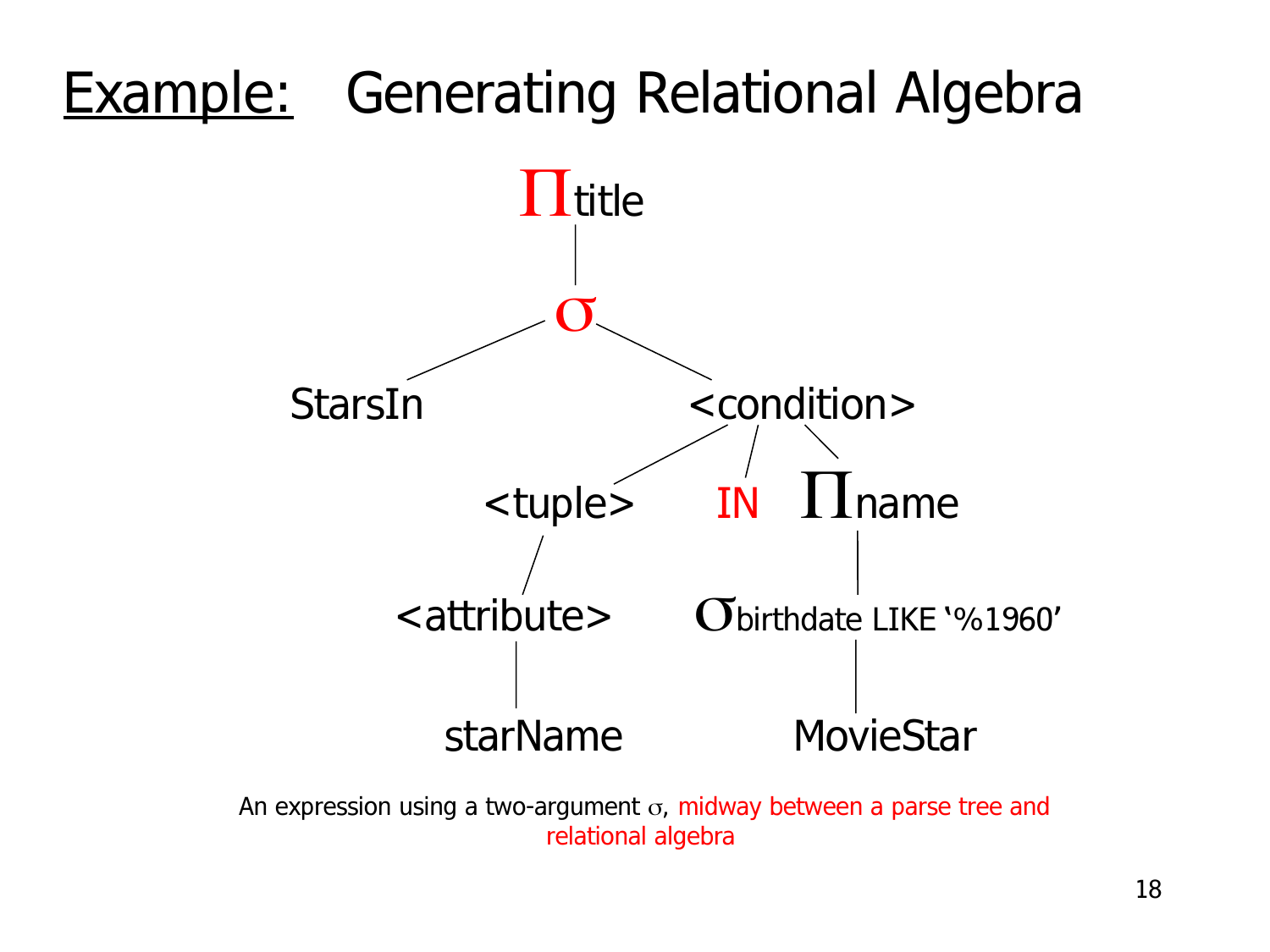

Example:   Generating Relational Algebra
Πtitle

σ

StarsIn                    <condition>

<tuple>      IN   Πname

<attribute>      σbirthdate LIKE ‘%1960’

starName             MovieStar
An expression using a two-argument σ, midway between a parse tree and relational algebra
18